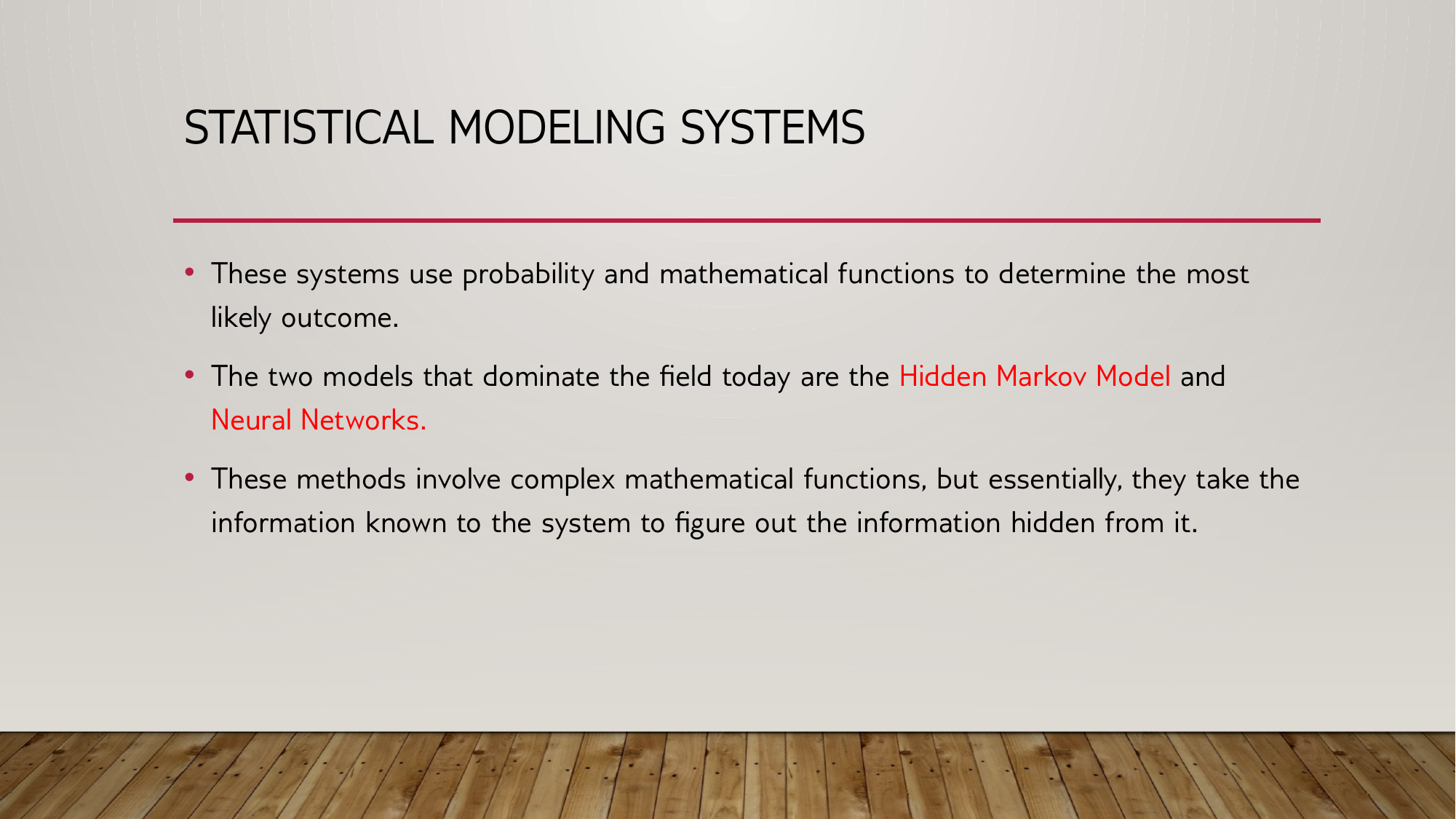

# Statistical Modeling Systems
These systems use probability and mathematical functions to determine the most likely outcome.
The two models that dominate the field today are the Hidden Markov Model and Neural Networks.
These methods involve complex mathematical functions, but essentially, they take the information known to the system to figure out the information hidden from it.